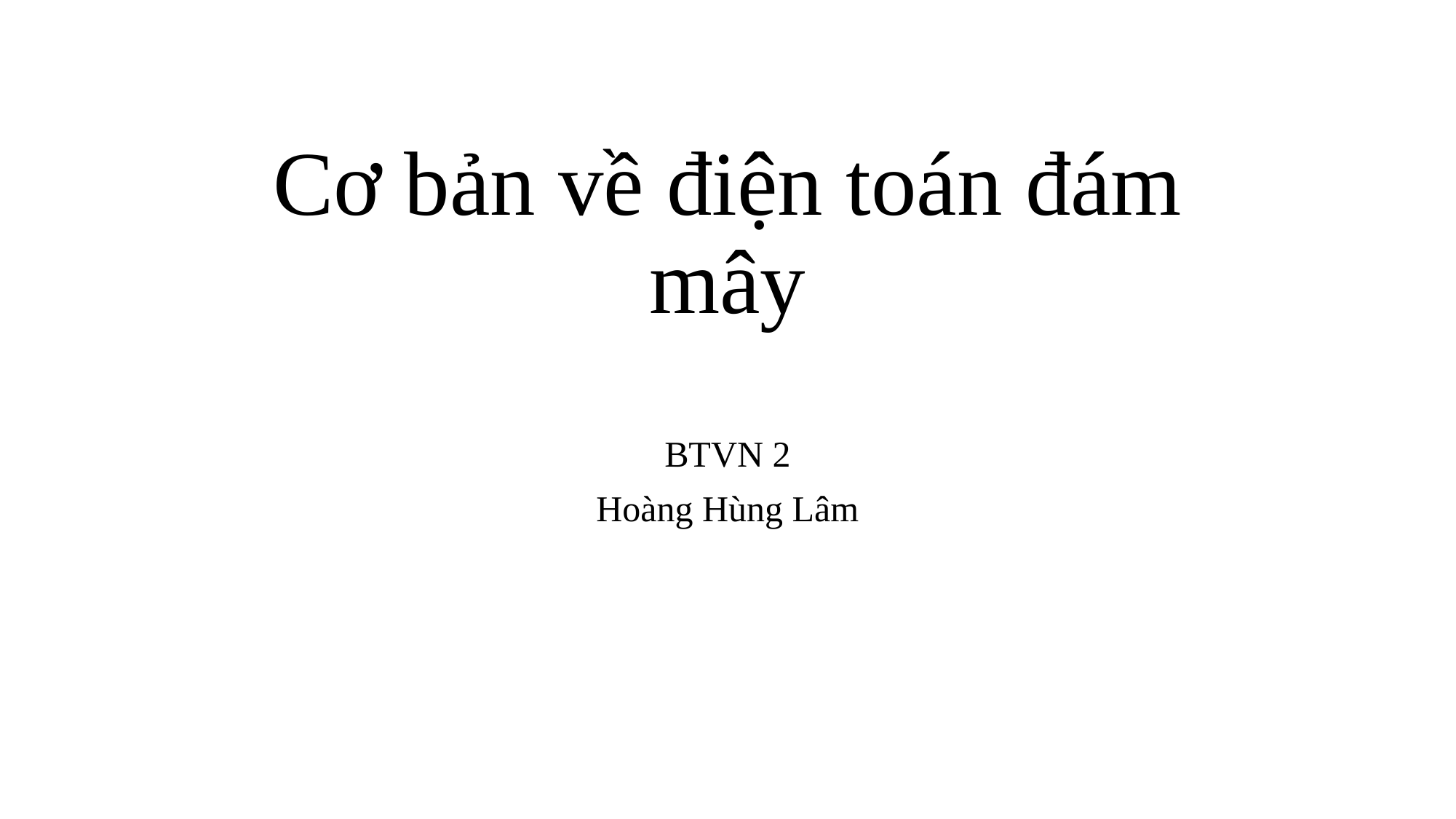

# Cơ bản về điện toán đám mây
BTVN 2
Hoàng Hùng Lâm